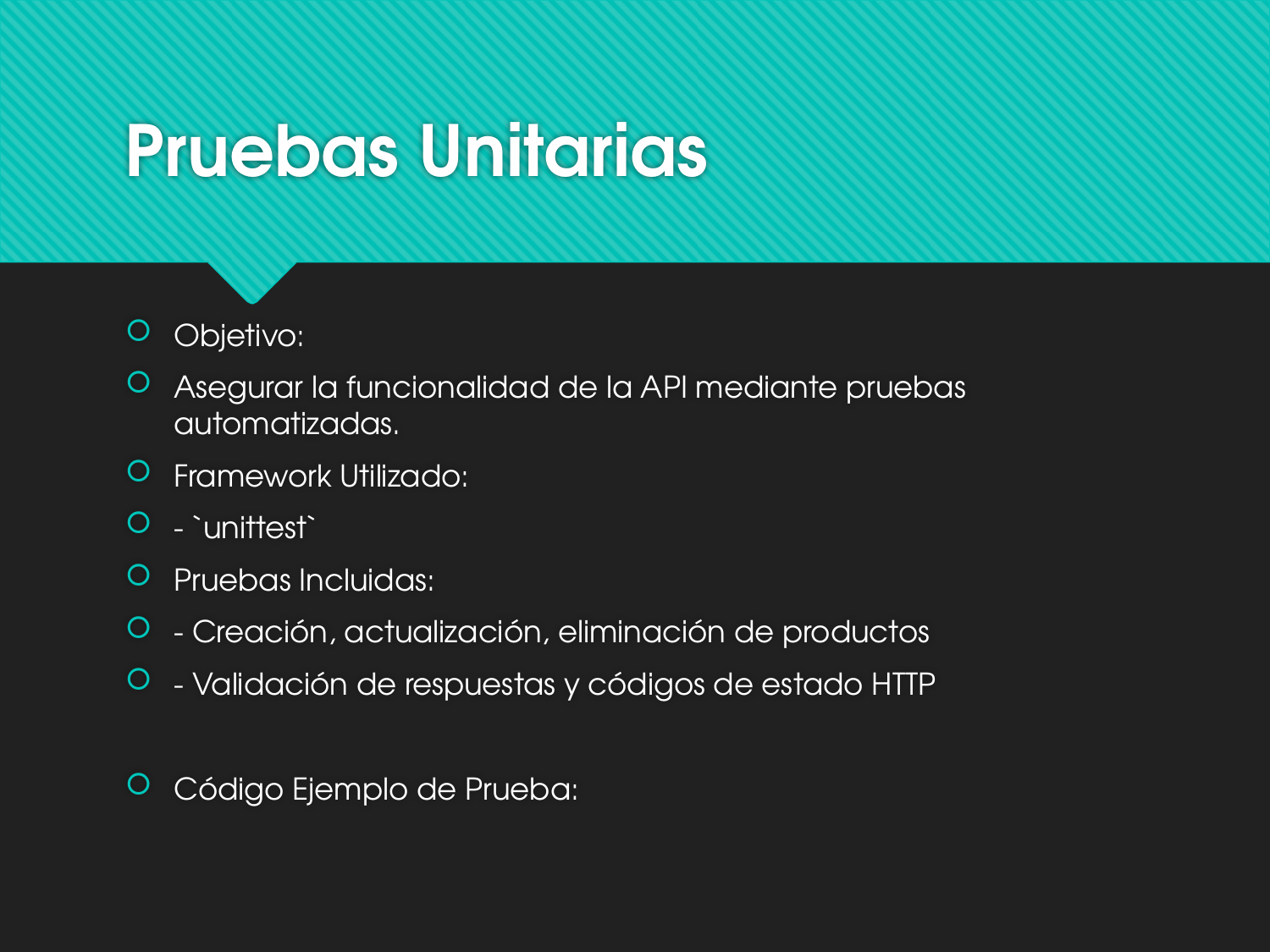

# Pruebas Unitarias
Objetivo:
Asegurar la funcionalidad de la API mediante pruebas automatizadas.
Framework Utilizado:
- `unittest`
Pruebas Incluidas:
- Creación, actualización, eliminación de productos
- Validación de respuestas y códigos de estado HTTP

Código Ejemplo de Prueba: